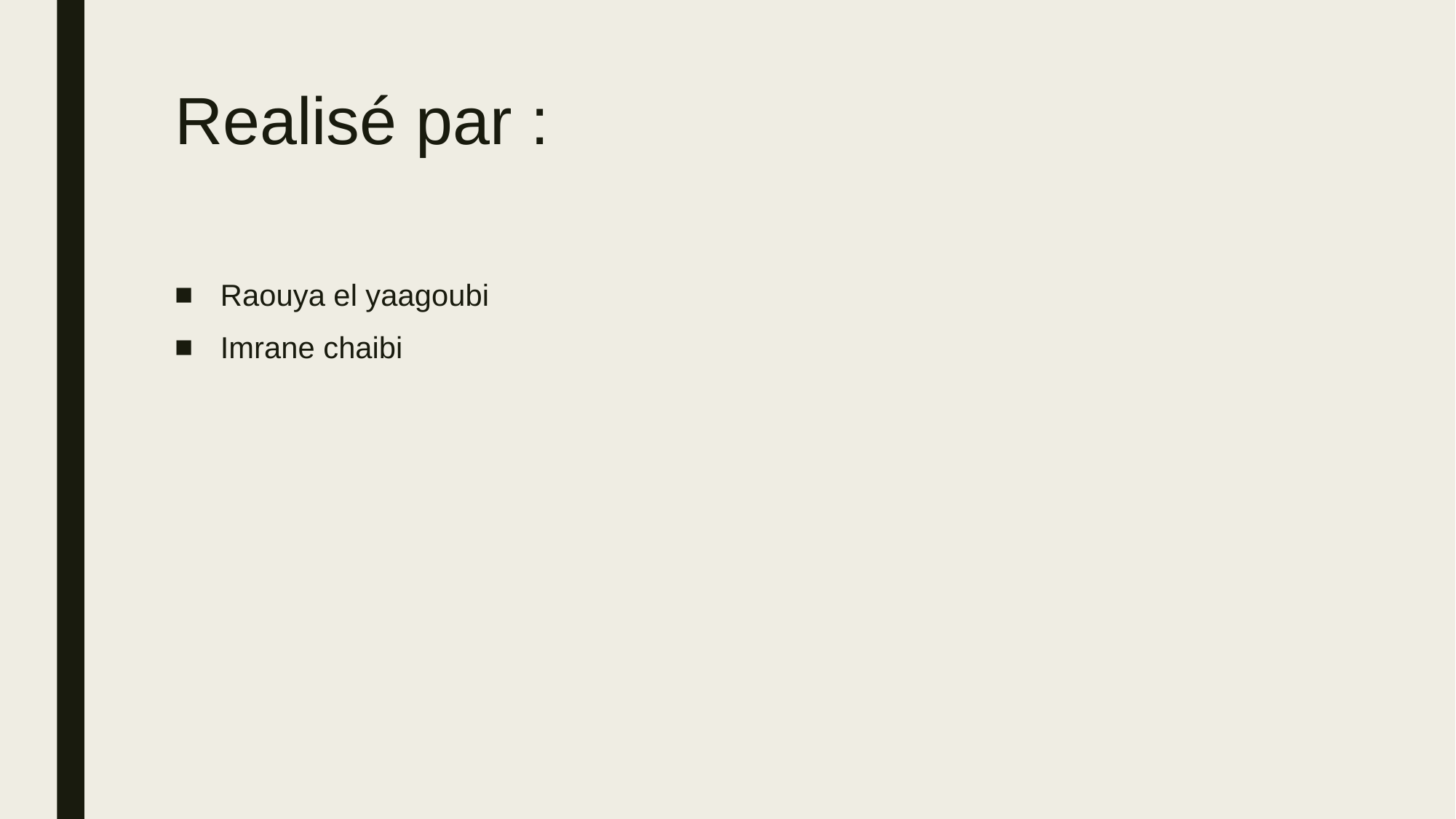

# Realisé par :
Raouya el yaagoubi
Imrane chaibi